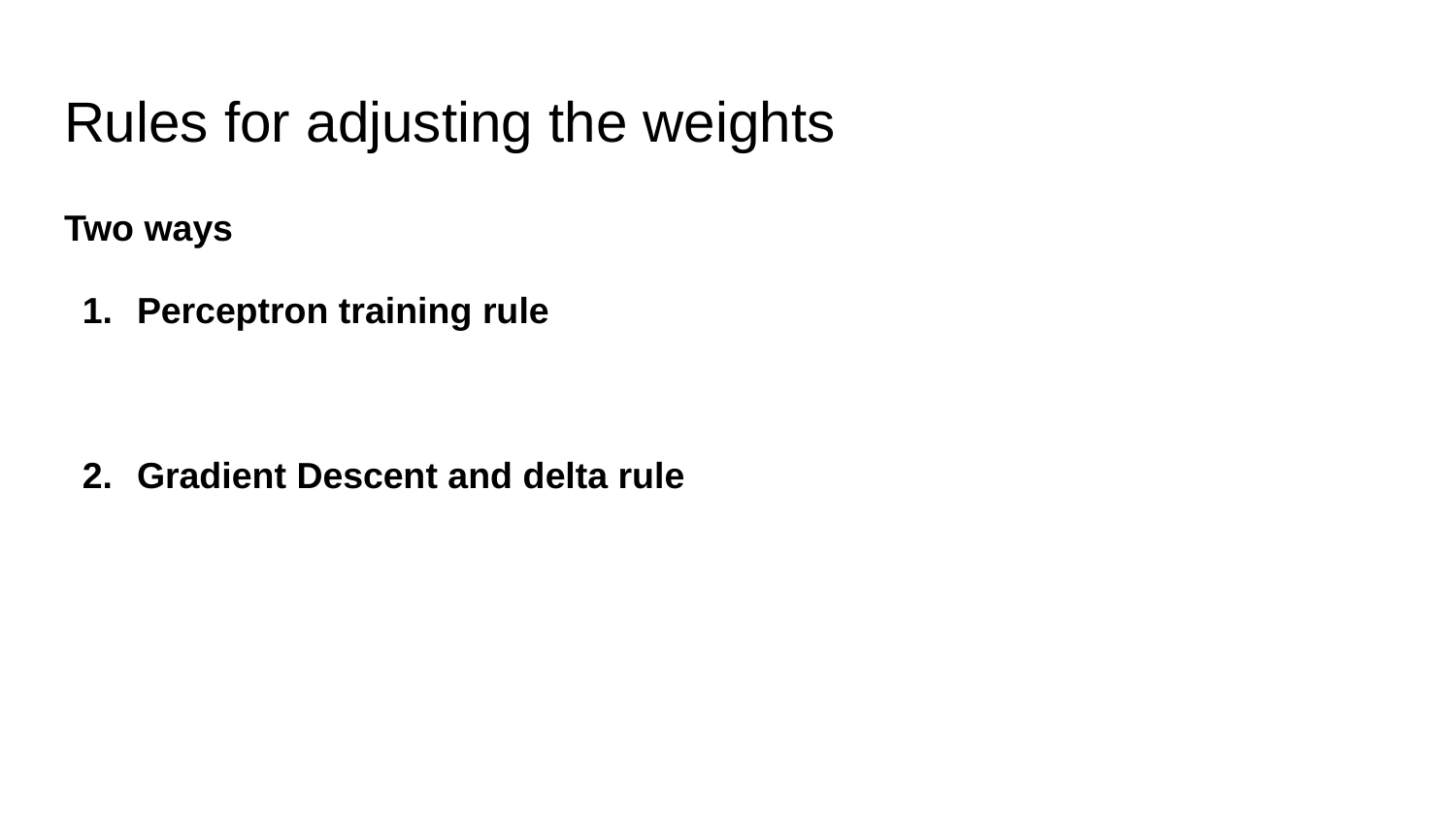

# Rules for adjusting the weights
Two ways
Perceptron training rule

Gradient Descent and delta rule